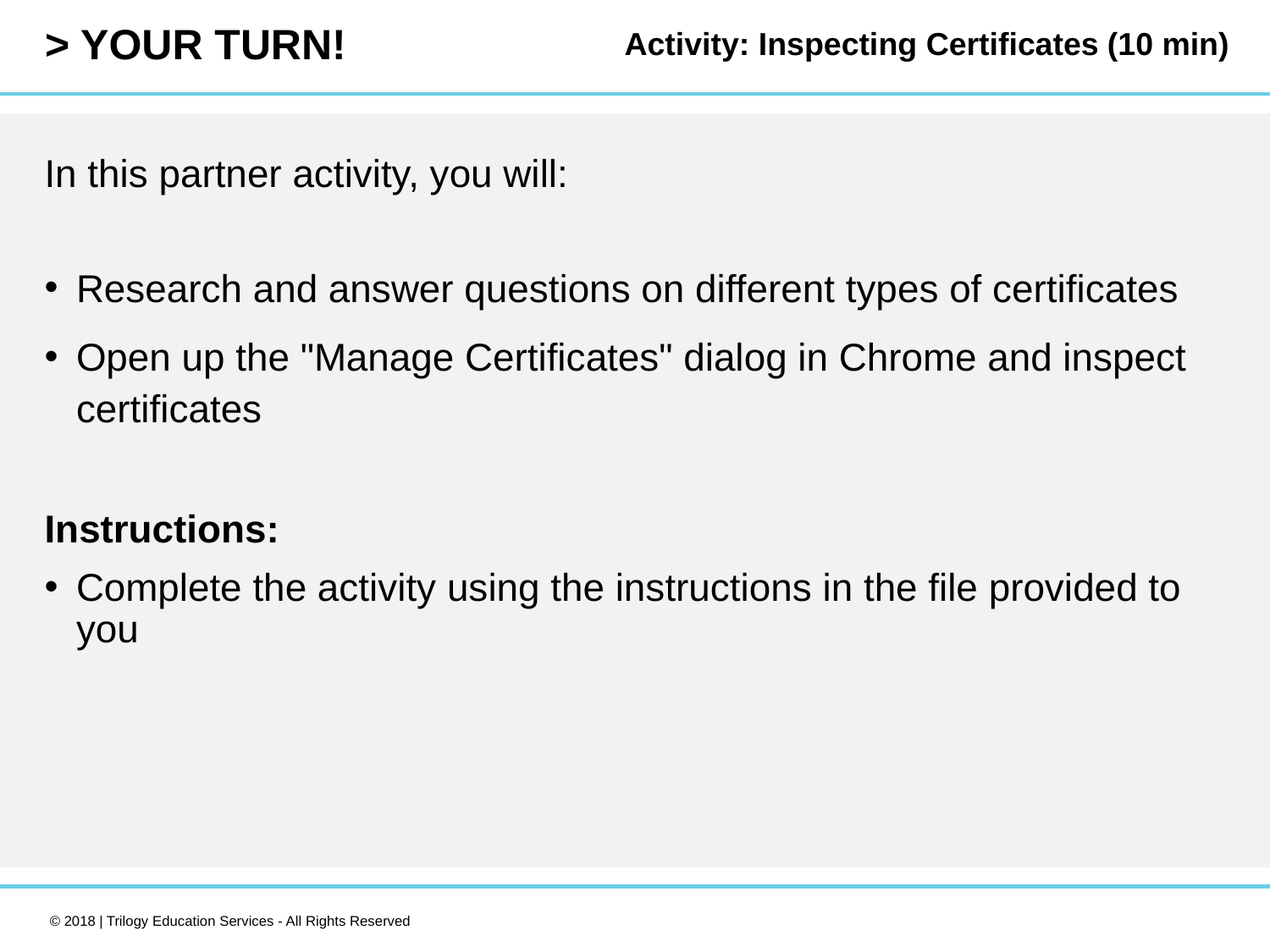

Activity: Inspecting Certificates (10 min)
In this partner activity, you will:
Research and answer questions on different types of certificates
Open up the "Manage Certificates" dialog in Chrome and inspect certificates
Instructions:
Complete the activity using the instructions in the file provided to you